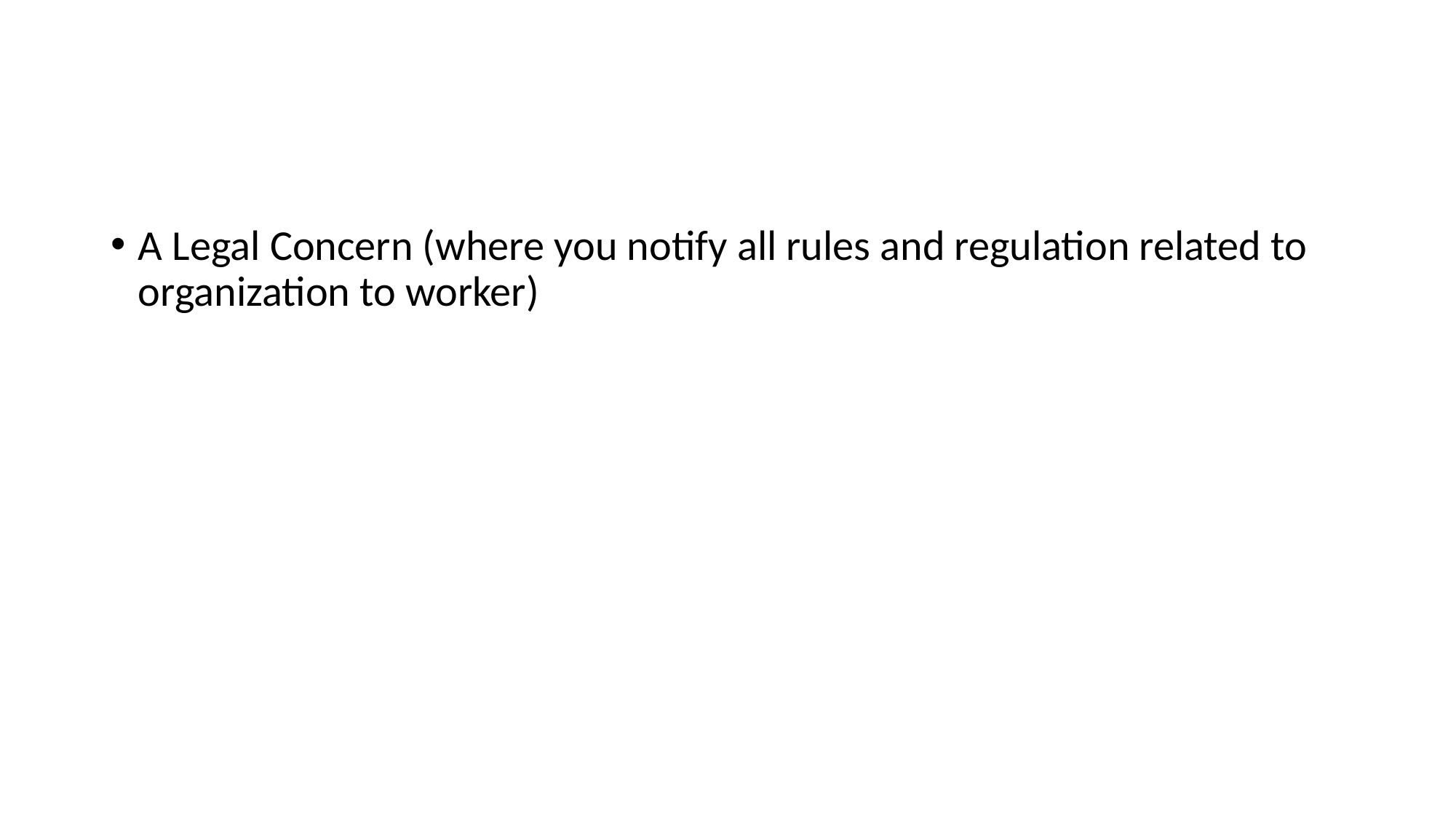

#
A Legal Concern (where you notify all rules and regulation related to organization to worker)